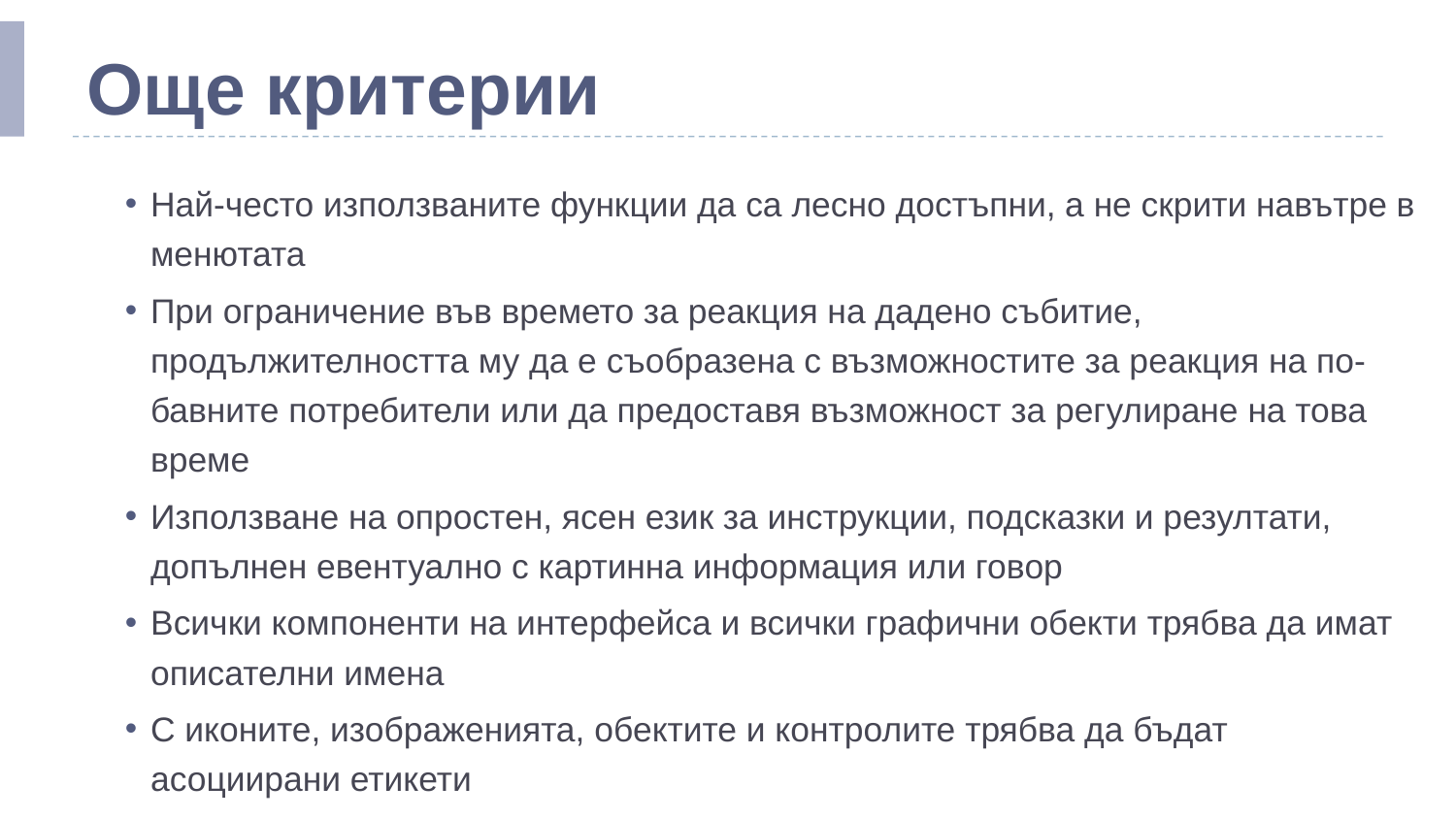

# Още критерии
Най-често използваните функции да са лесно достъпни, а не скрити навътре в менютата
При ограничение във времето за реакция на дадено събитие, продължителността му да е съобразена с възможностите за реакция на по-бавните потребители или да предоставя възможност за регулиране на това време
Използване на опростен, ясен език за инструкции, подсказки и резултати, допълнен евентуално с картинна информация или говор
Всички компоненти на интерфейса и всички графични обекти трябва да имат описателни имена
С иконите, изображенията, обектите и контролите трябва да бъдат асоциирани етикети